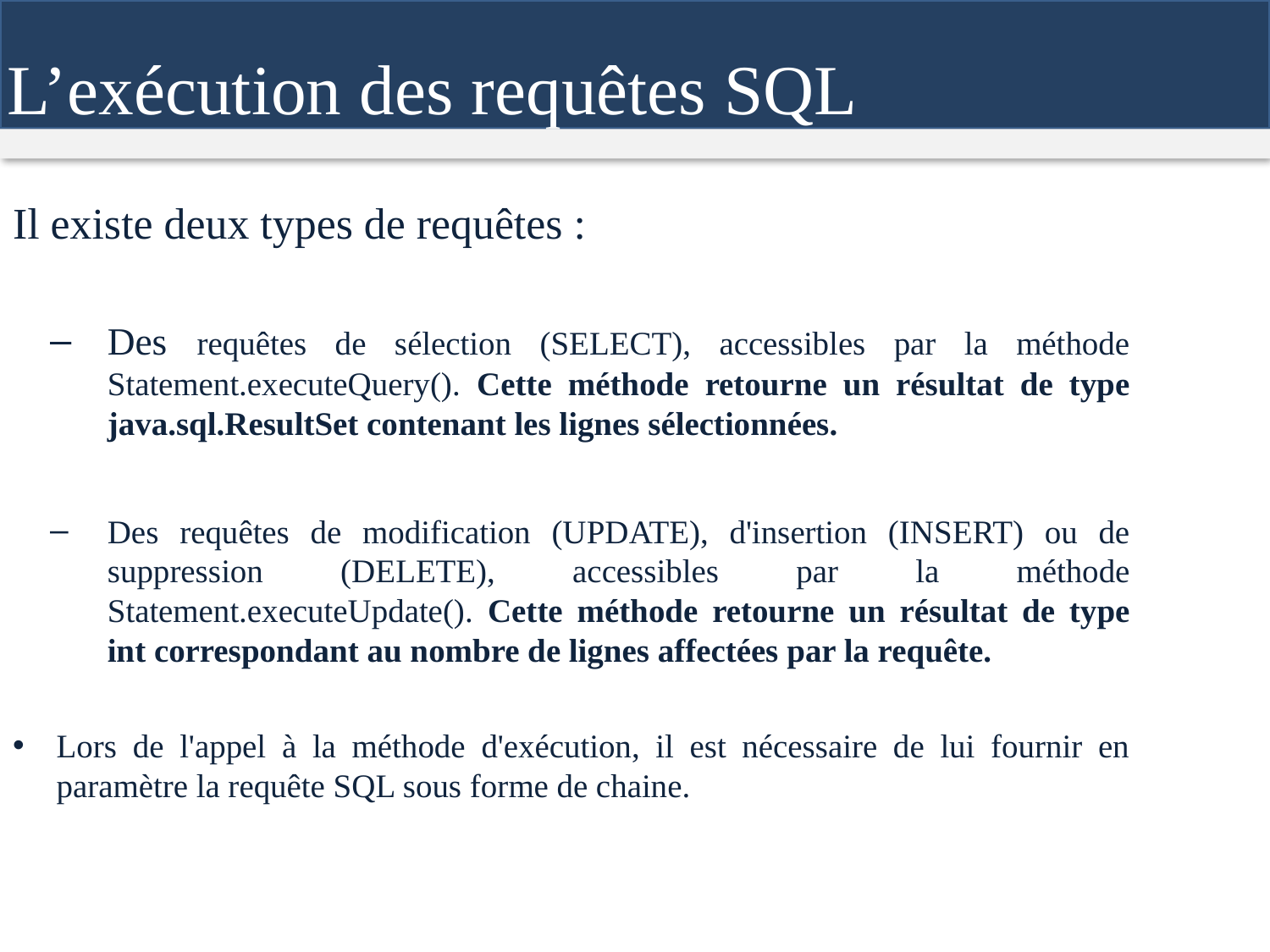

L’exécution des requêtes SQL

Il existe deux types de requêtes :

Des requêtes de sélection (SELECT), accessibles par la méthode Statement.executeQuery(). Cette méthode retourne un résultat de type java.sql.ResultSet contenant les lignes sélectionnées.

Des requêtes de modification (UPDATE), d'insertion (INSERT) ou de suppression (DELETE), accessibles par la méthode Statement.executeUpdate(). Cette méthode retourne un résultat de type int correspondant au nombre de lignes affectées par la requête.

Lors de l'appel à la méthode d'exécution, il est nécessaire de lui fournir en paramètre la requête SQL sous forme de chaine.